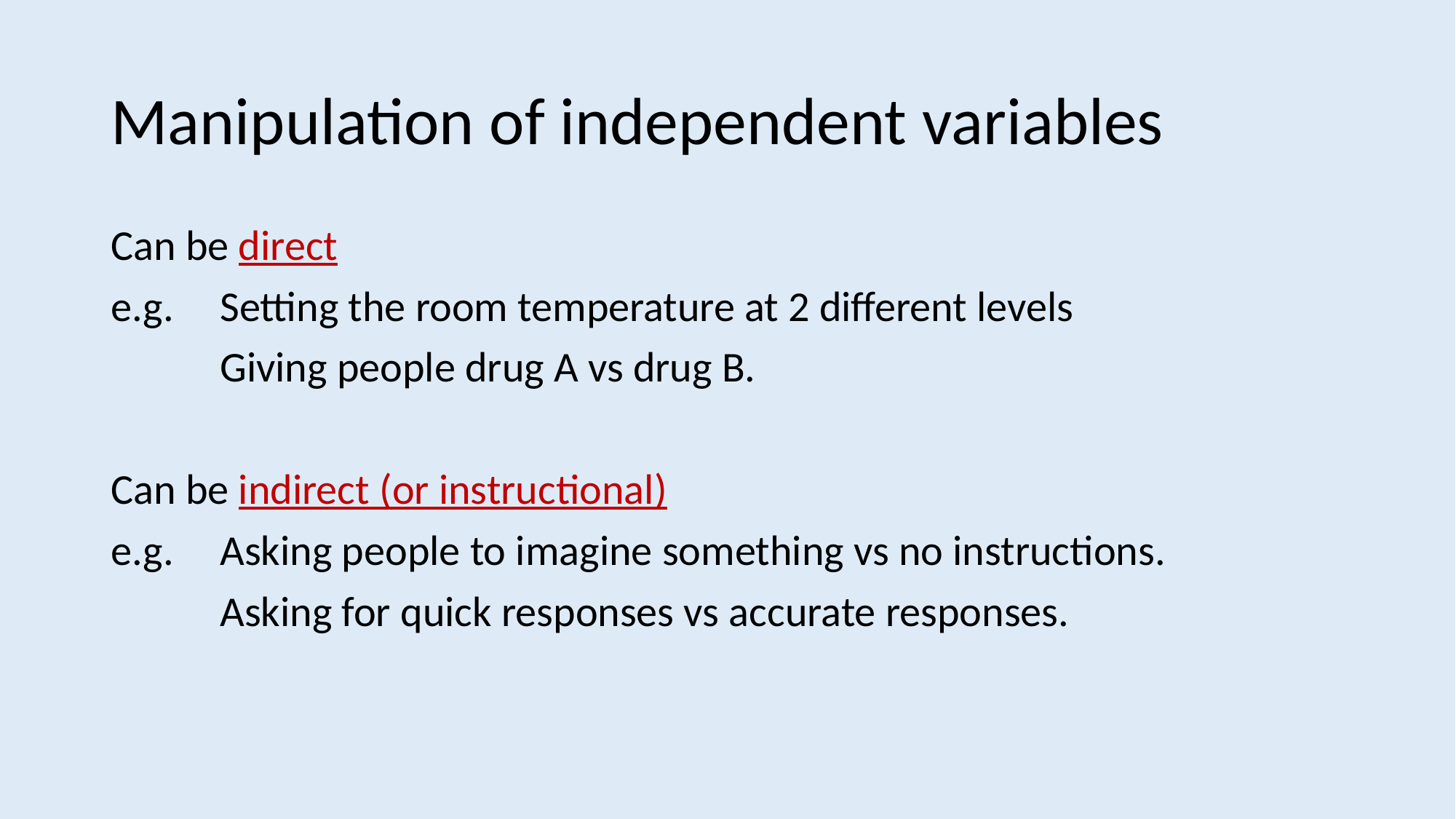

# Manipulation of independent variables
Can be direct
e.g. 	Setting the room temperature at 2 different levels
	Giving people drug A vs drug B.

Can be indirect (or instructional)
e.g. 	Asking people to imagine something vs no instructions.
	Asking for quick responses vs accurate responses.